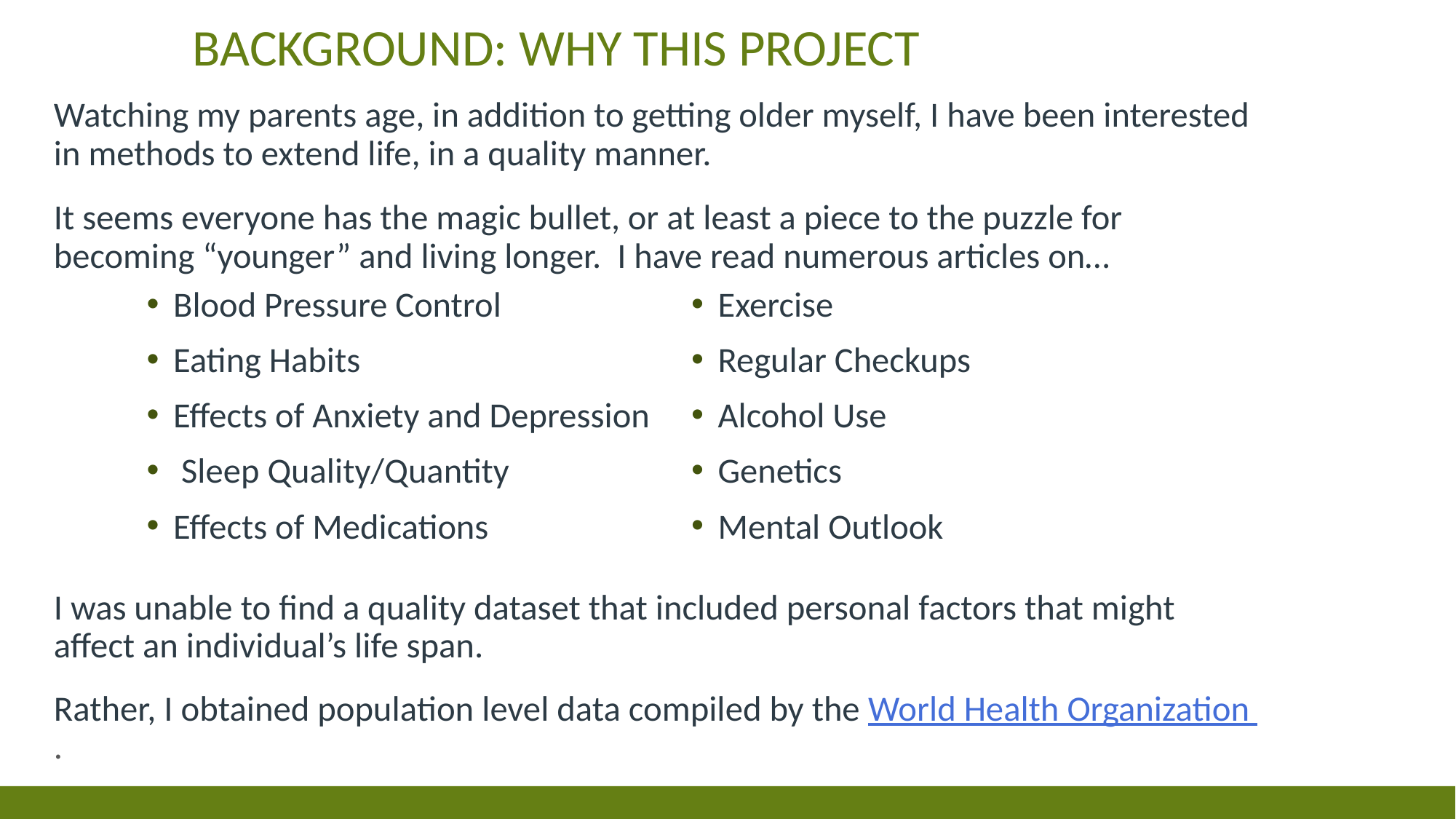

# Background: Why this project
Watching my parents age, in addition to getting older myself, I have been interested in methods to extend life, in a quality manner.
It seems everyone has the magic bullet, or at least a piece to the puzzle for becoming “younger” and living longer.  I have read numerous articles on…

Blood Pressure Control
Eating Habits
Effects of Anxiety and Depression
 Sleep Quality/Quantity
Effects of Medications
Exercise
Regular Checkups
Alcohol Use
Genetics
Mental Outlook
I was unable to find a quality dataset that included personal factors that might affect an individual’s life span.
Rather, I obtained population level data compiled by the World Health Organization .